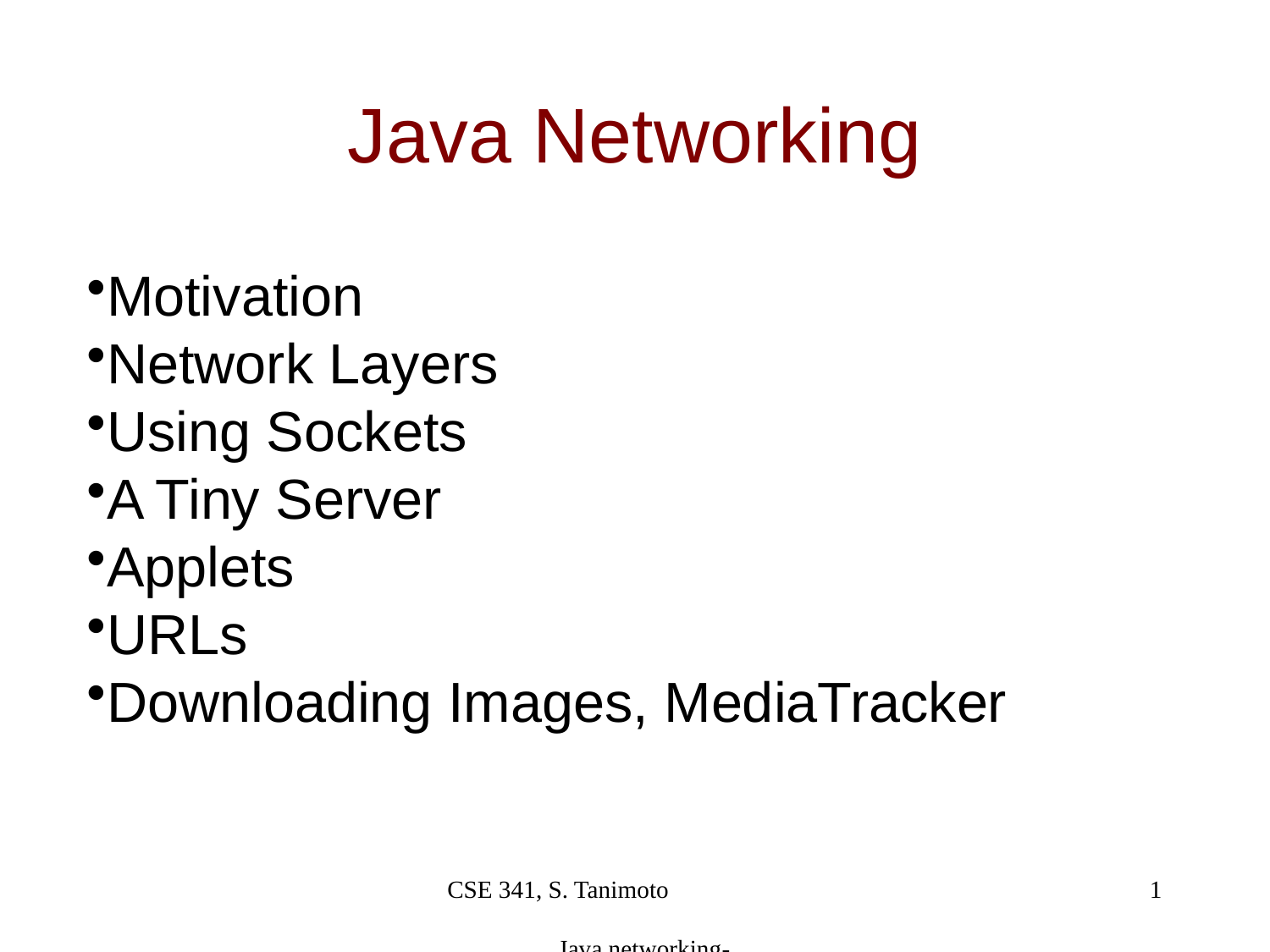

Java Networking
Motivation
Network Layers
Using Sockets
A Tiny Server
Applets
URLs
Downloading Images, MediaTracker
CSE 341, S. Tanimoto                                                                                           Java networking-
1